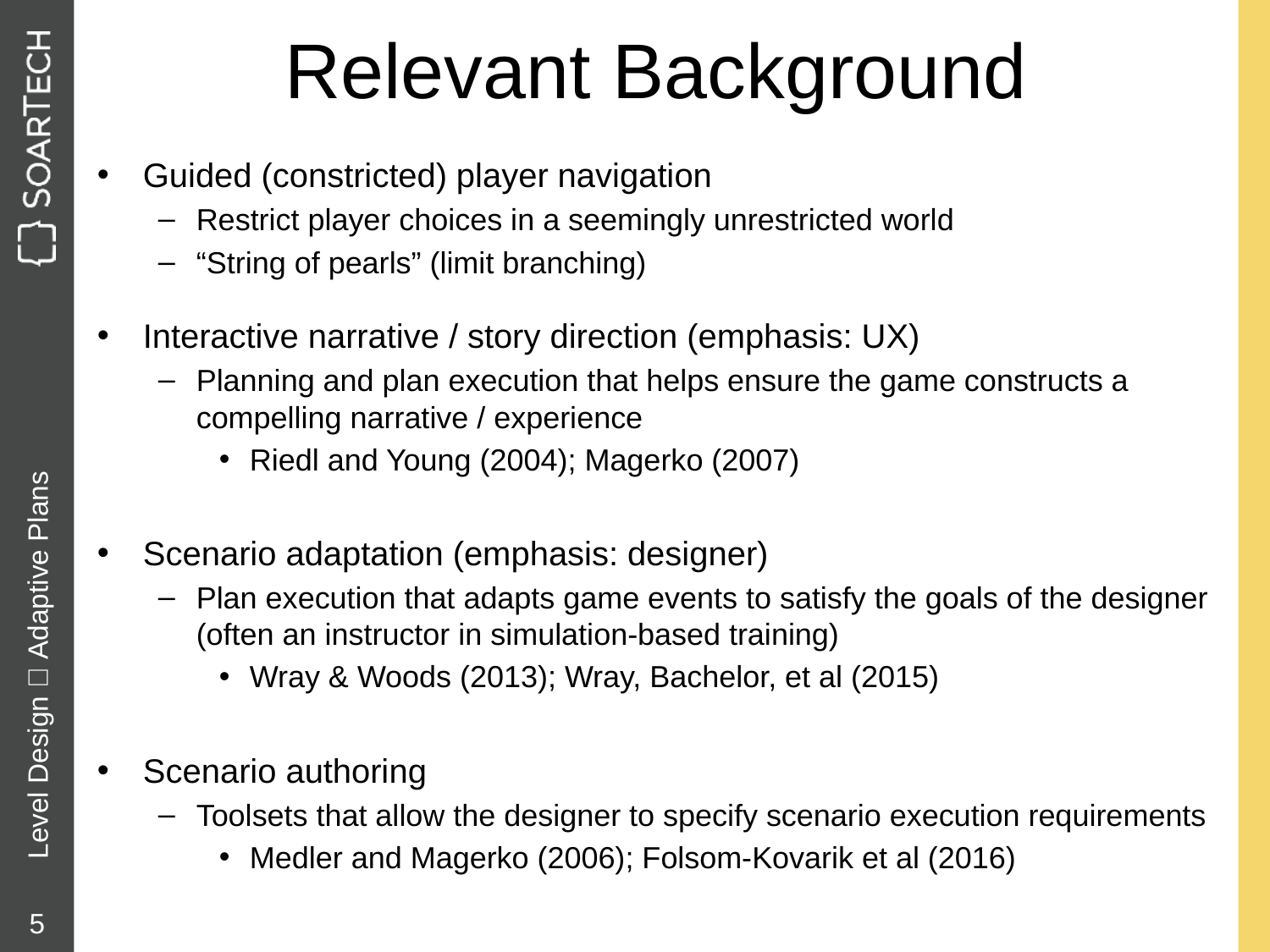

# Relevant Background
Guided (constricted) player navigation
Restrict player choices in a seemingly unrestricted world
“String of pearls” (limit branching)

Interactive narrative / story direction (emphasis: UX)
Planning and plan execution that helps ensure the game constructs a compelling narrative / experience
Riedl and Young (2004); Magerko (2007)

Scenario adaptation (emphasis: designer)
Plan execution that adapts game events to satisfy the goals of the designer (often an instructor in simulation-based training)
Wray & Woods (2013); Wray, Bachelor, et al (2015)

Scenario authoring
Toolsets that allow the designer to specify scenario execution requirements
Medler and Magerko (2006); Folsom-Kovarik et al (2016)